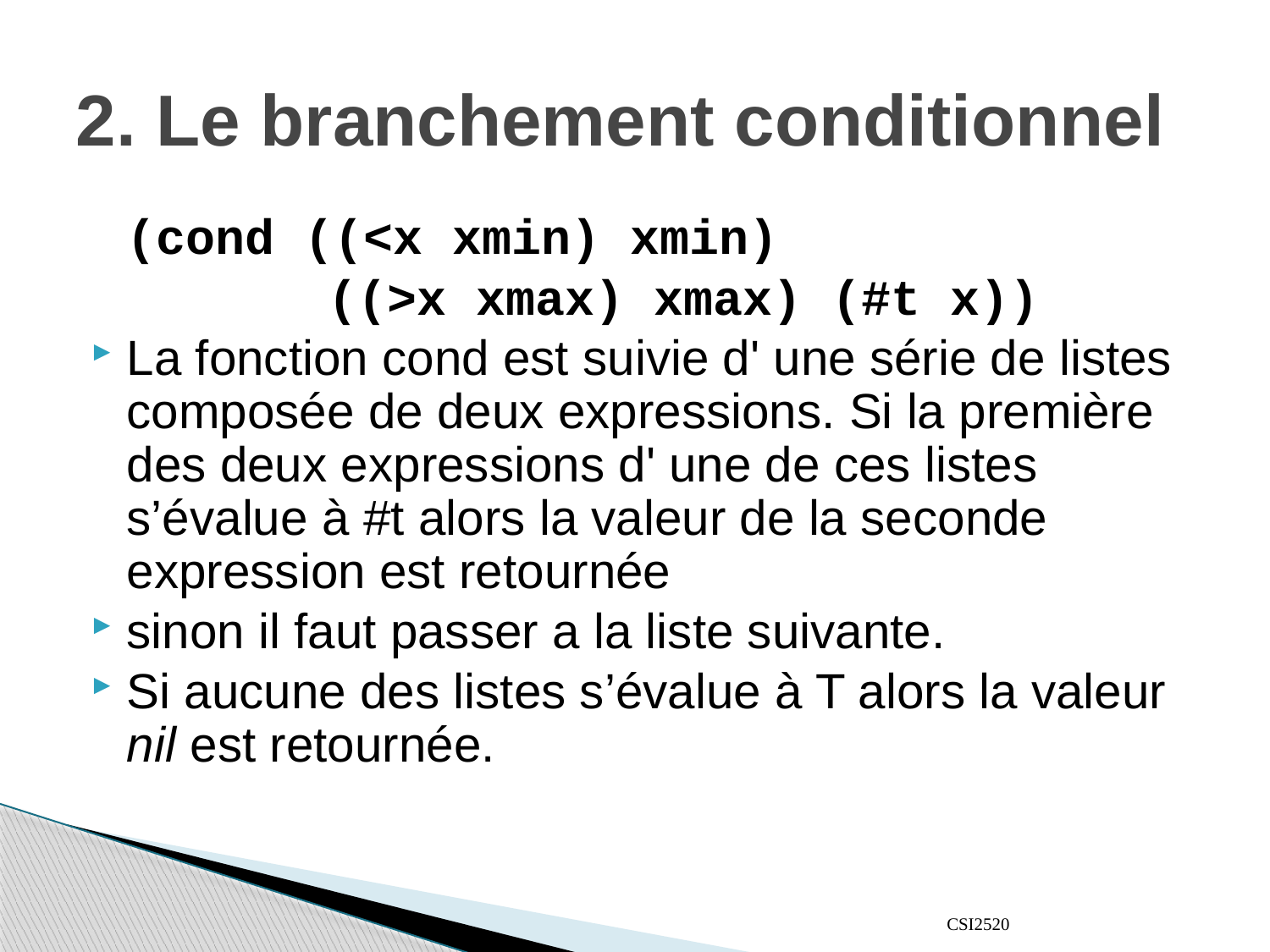

# 2. Le branchement conditionnel
	(cond ((<x xmin) xmin)
        ((>x xmax) xmax) (#t x))
La fonction cond est suivie d' une série de listes composée de deux expressions. Si la première des deux expressions d' une de ces listes s’évalue à #t alors la valeur de la seconde expression est retournée
sinon il faut passer a la liste suivante.
Si aucune des listes s’évalue à T alors la valeur nil est retournée.
CSI2520